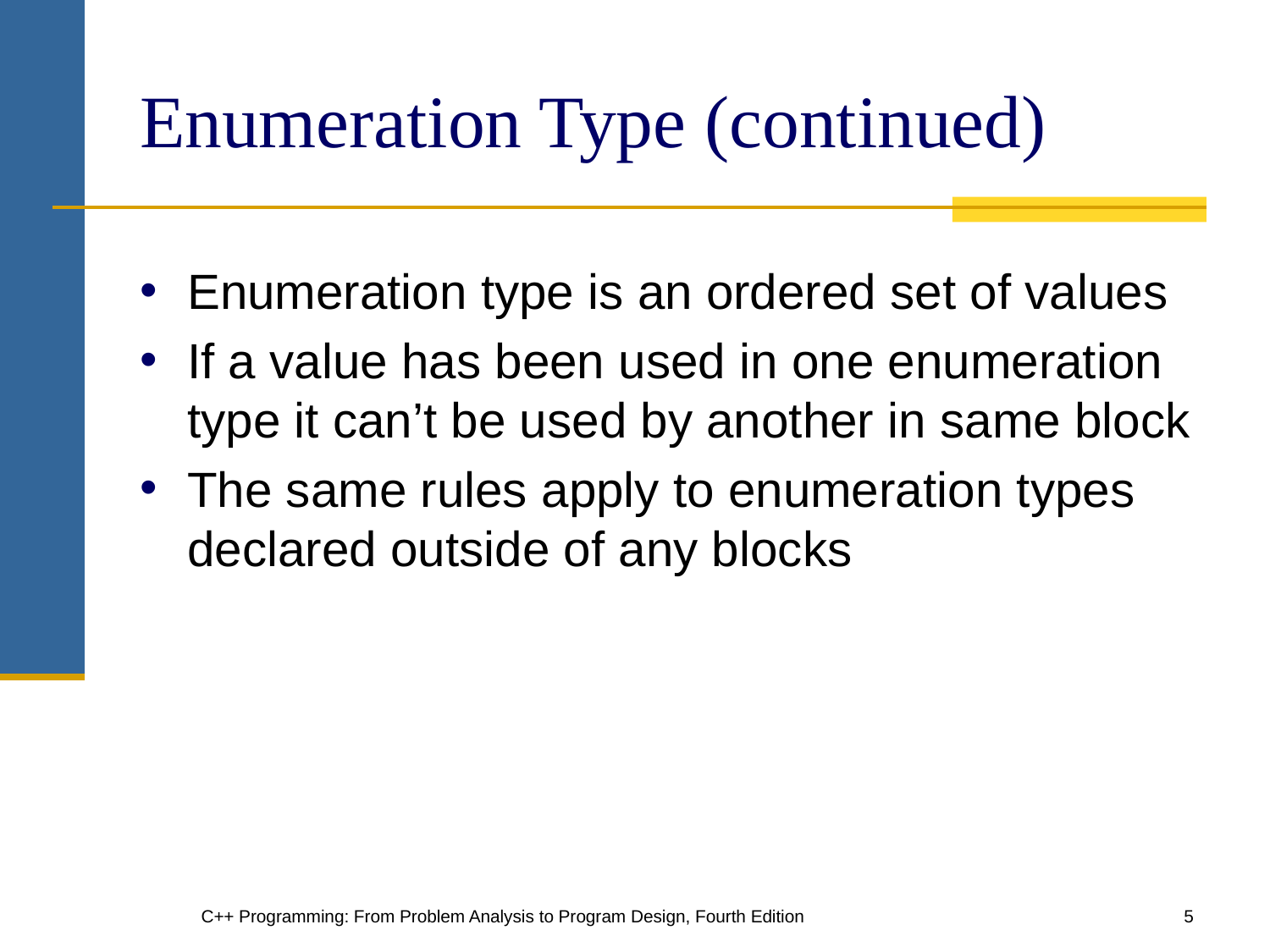

# Enumeration Type (continued)
Enumeration type is an ordered set of values
If a value has been used in one enumeration type it can’t be used by another in same block
The same rules apply to enumeration types declared outside of any blocks

C++ Programming: From Problem Analysis to Program Design, Fourth Edition
5